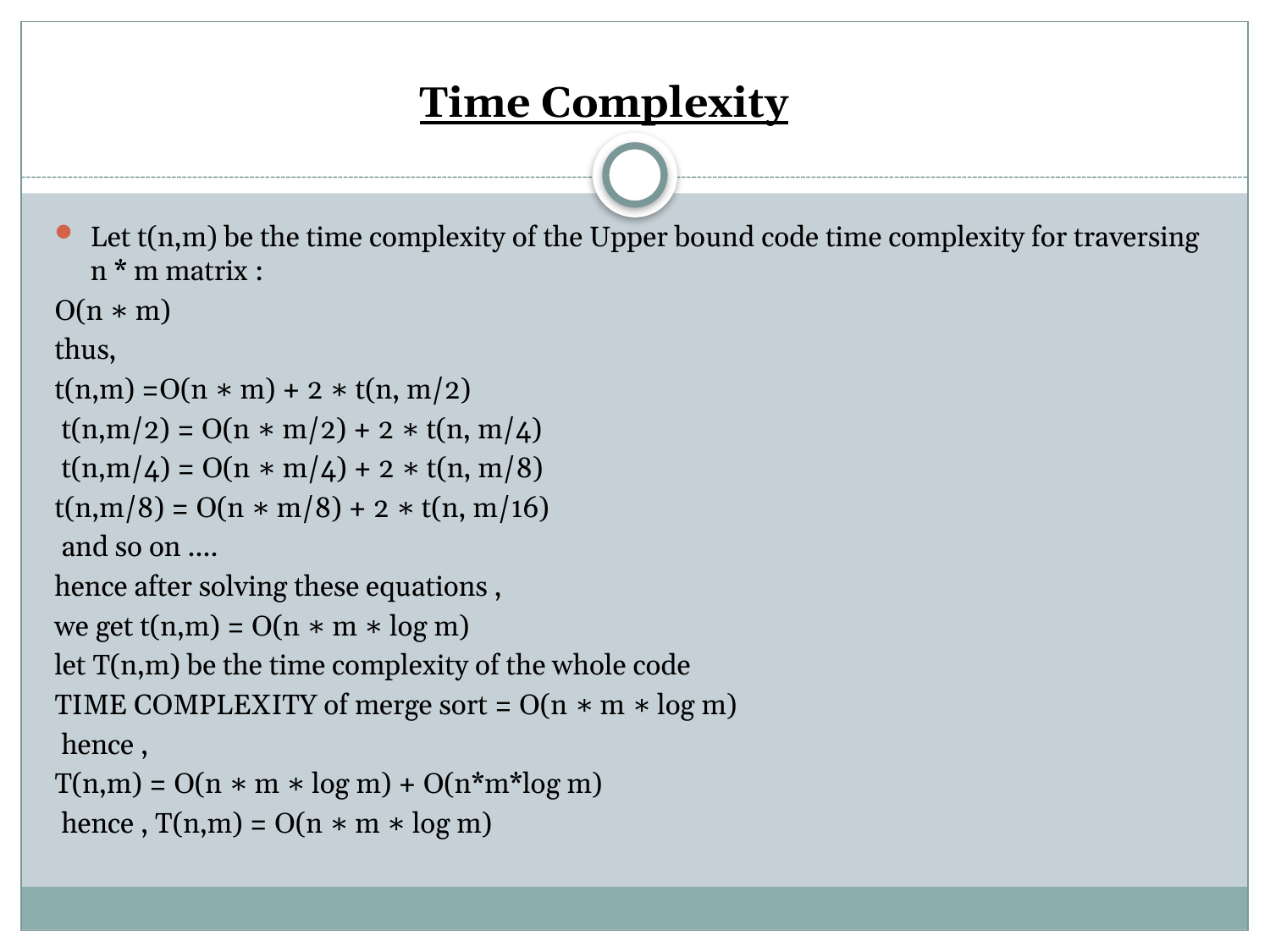

#
          Time Complexity
Let t(n,m) be the time complexity of the Upper bound code time complexity for traversing n * m matrix :
O(n ∗ m)
thus,
t(n,m) =O(n ∗ m) + 2 ∗ t(n, m/2)
 t(n,m/2) = O(n ∗ m/2) + 2 ∗ t(n, m/4)
 t(n,m/4) = O(n ∗ m/4) + 2 ∗ t(n, m/8)
t(n,m/8) = O(n ∗ m/8) + 2 ∗ t(n, m/16)
 and so on ....
hence after solving these equations ,
we get t(n,m) = O(n ∗ m ∗ log m)
let T(n,m) be the time complexity of the whole code
TIME COMPLEXITY of merge sort = O(n ∗ m ∗ log m)
 hence ,
T(n,m) = O(n ∗ m ∗ log m) + O(n*m*log m)
 hence , T(n,m) = O(n ∗ m ∗ log m)